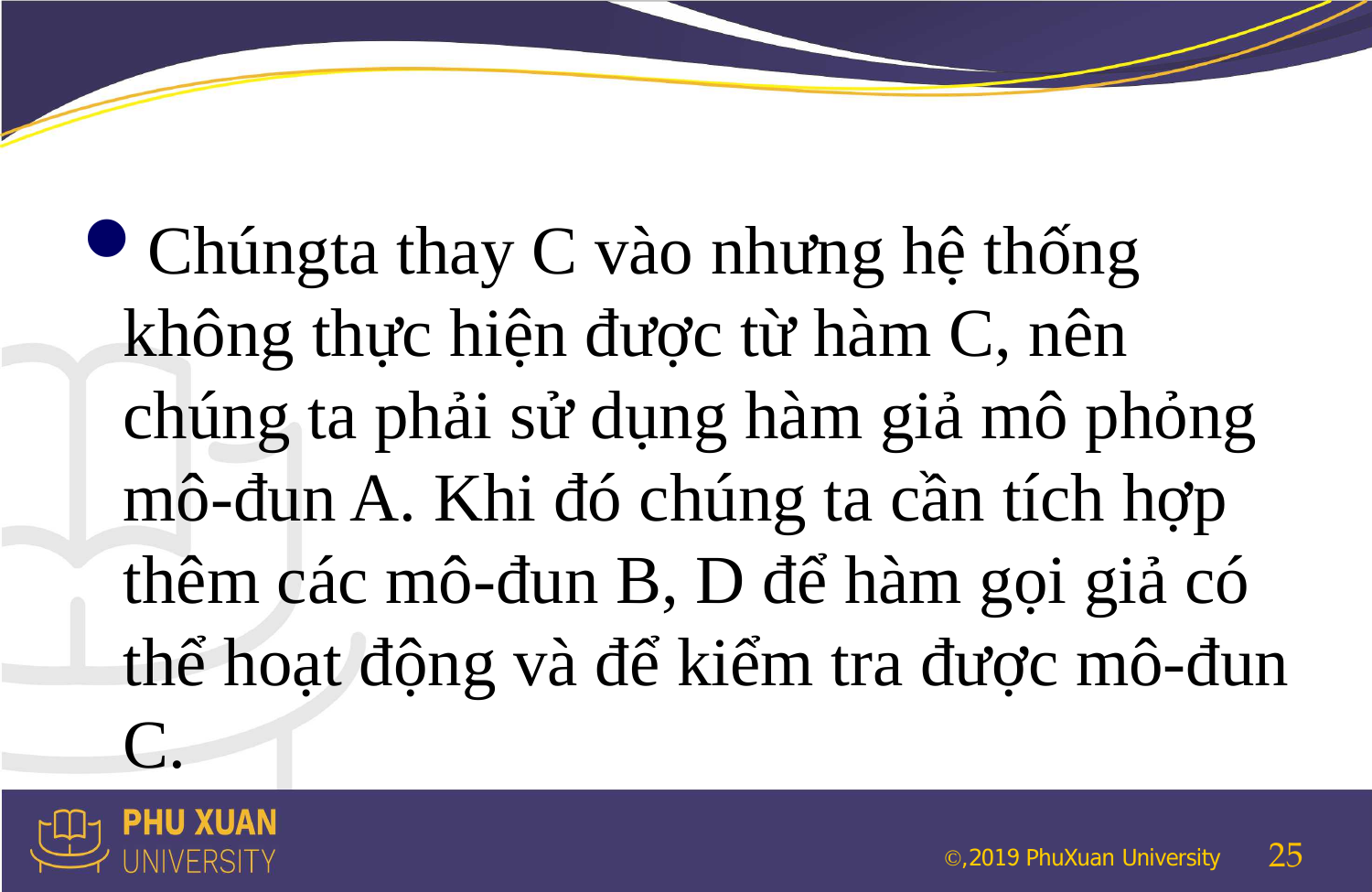

#
Chúngta thay C vào nhưng hệ thống không thực hiện được từ hàm C, nên chúng ta phải sử dụng hàm giả mô phỏng mô-đun A. Khi đó chúng ta cần tích hợp thêm các mô-đun B, D để hàm gọi giả có thể hoạt động và để kiểm tra được mô-đun C.

25